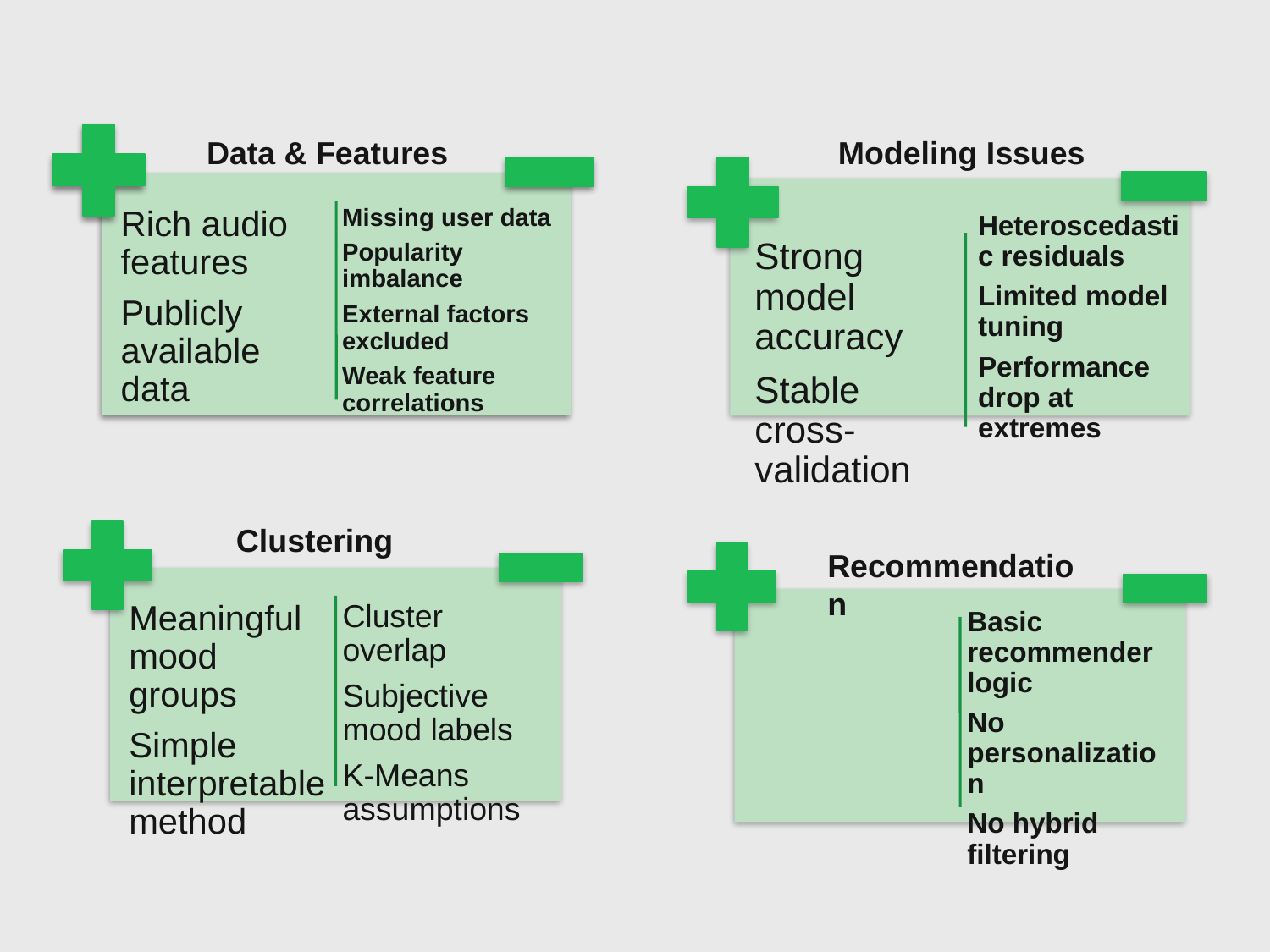

Rich audio features
Publicly available data
Missing user data
Popularity imbalance
External factors excluded
Weak feature correlations
Strong model accuracy
Stable cross-validation
Heteroscedastic residuals
Limited model tuning
Performance drop at extremes
Data & Features

Modeling Issues
Meaningful mood groups
Simple interpretable method
Cluster overlap
Subjective mood labels
K-Means assumptions

Basic recommender logic
No personalization
No hybrid filtering
Clustering
Recommendation